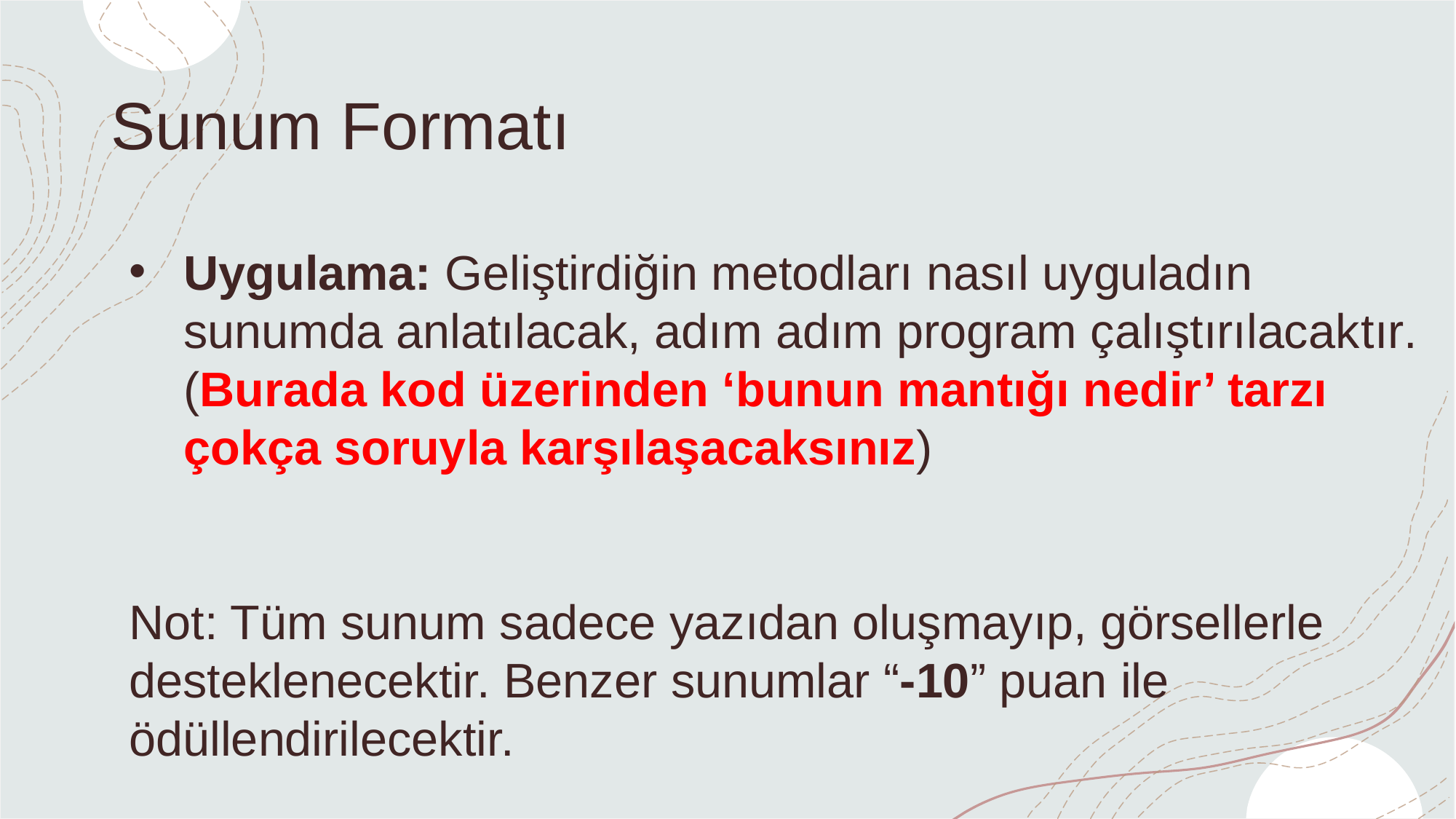

# Sunum Formatı

Uygulama: Geliştirdiğin metodları nasıl uyguladın sunumda anlatılacak, adım adım program çalıştırılacaktır. (Burada kod üzerinden ‘bunun mantığı nedir’ tarzı çokça soruyla karşılaşacaksınız)

Not: Tüm sunum sadece yazıdan oluşmayıp, görsellerle desteklenecektir. Benzer sunumlar “-10” puan ile ödüllendirilecektir.